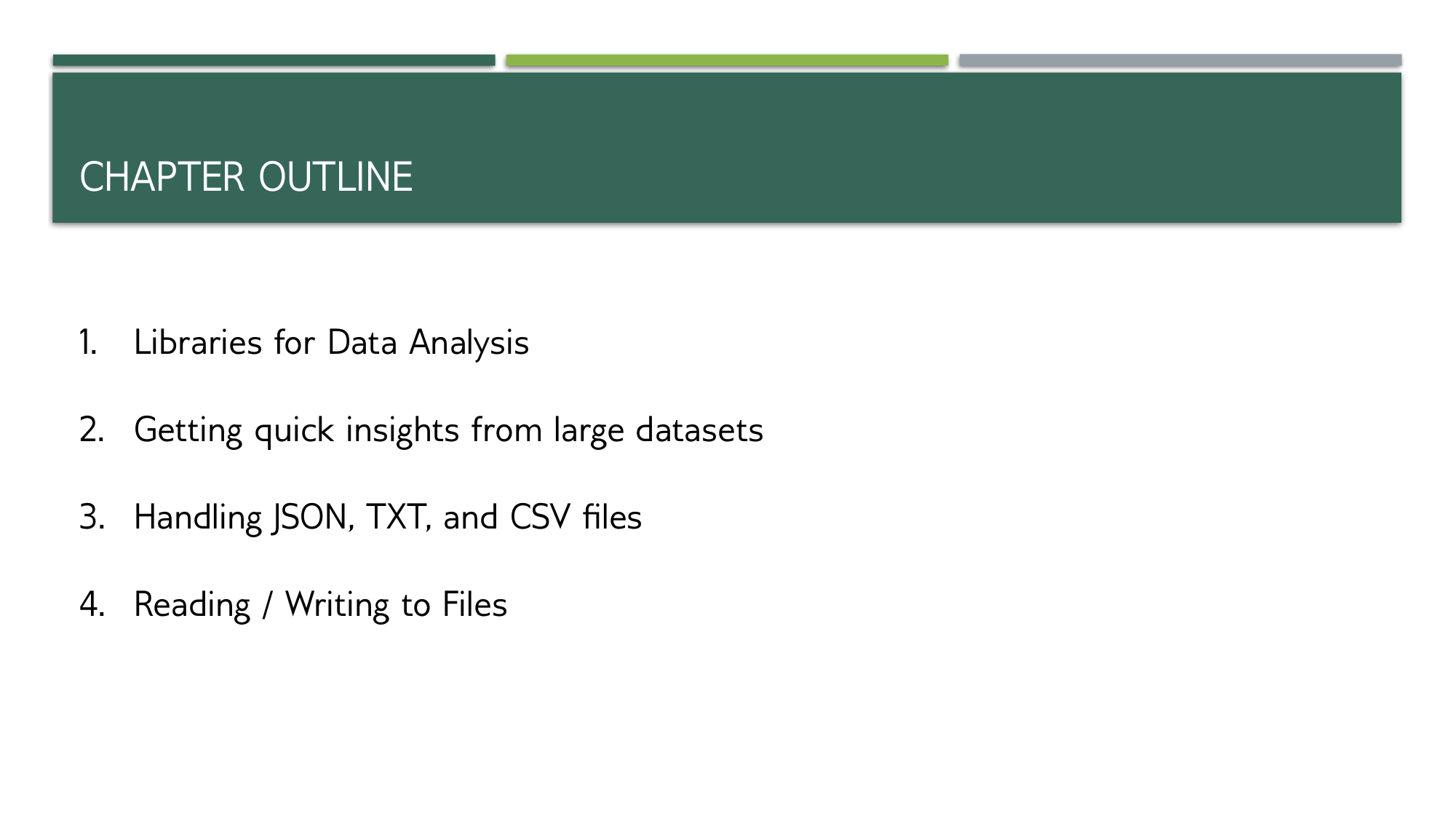

# Chapter outline
Libraries for Data Analysis
Getting quick insights from large datasets
Handling JSON, TXT, and CSV files
Reading / Writing to Files